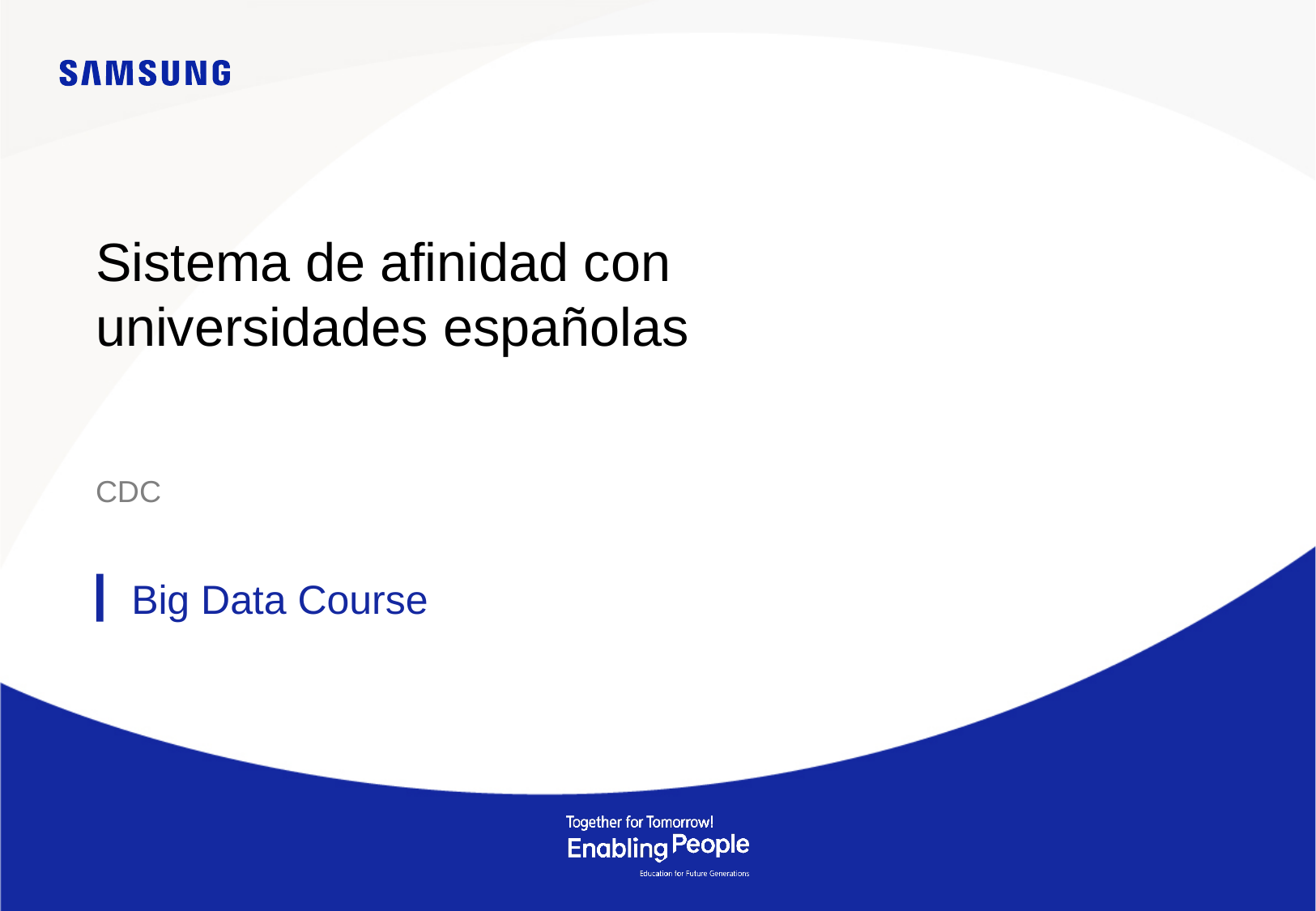

Sistema de afinidad con universidades españolas
CDC